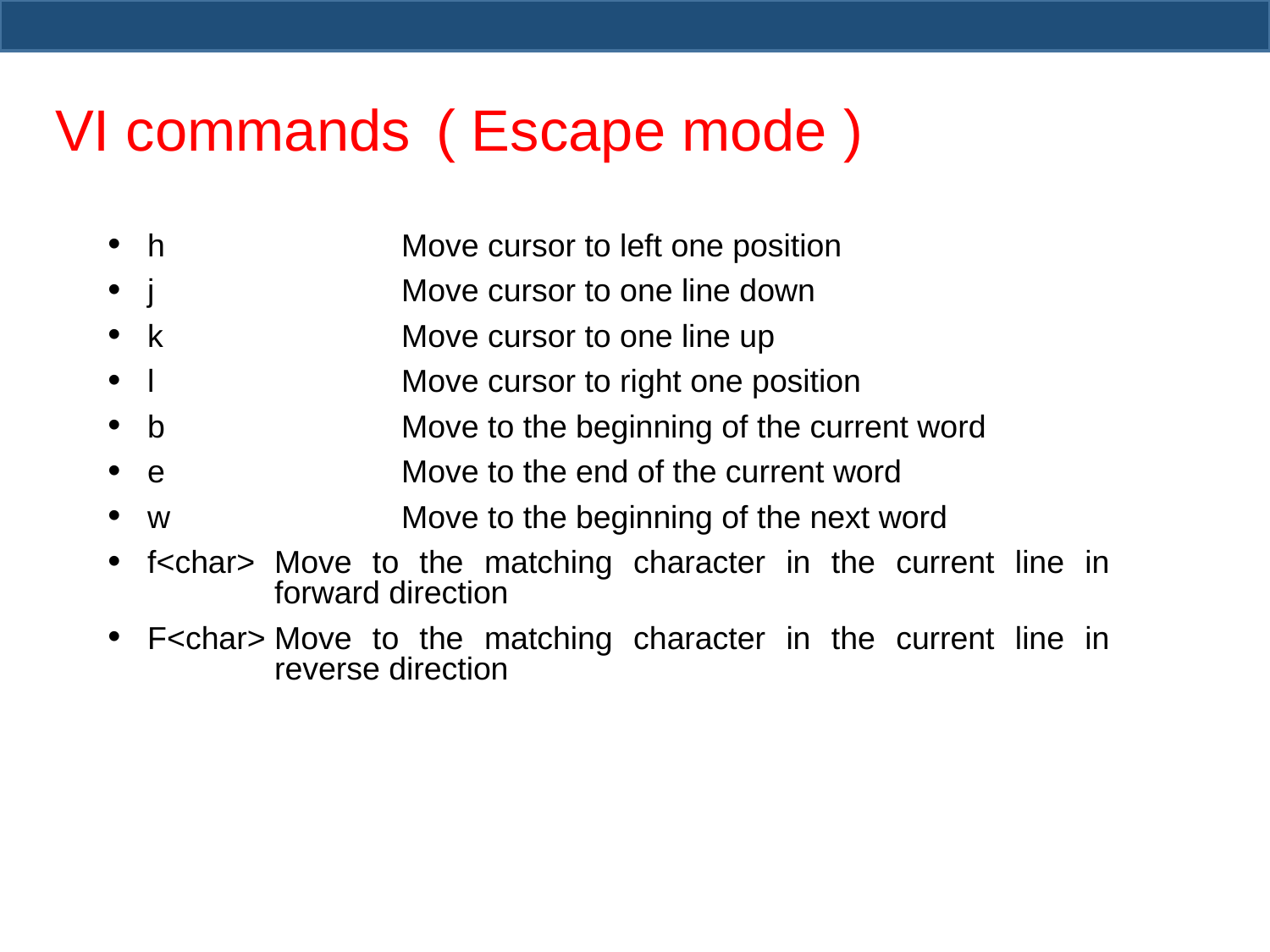

# VI commands	( Escape mode )
h		Move cursor to left one position
j		Move cursor to one line down
k		Move cursor to one line up
l		Move cursor to right one position
b 		Move to the beginning of the current word
e 		Move to the end of the current word
w		Move to the beginning of the next word
f<char>	Move to the matching character in the current line in 		forward direction
F<char>	Move to the matching character in the current line in 		reverse direction